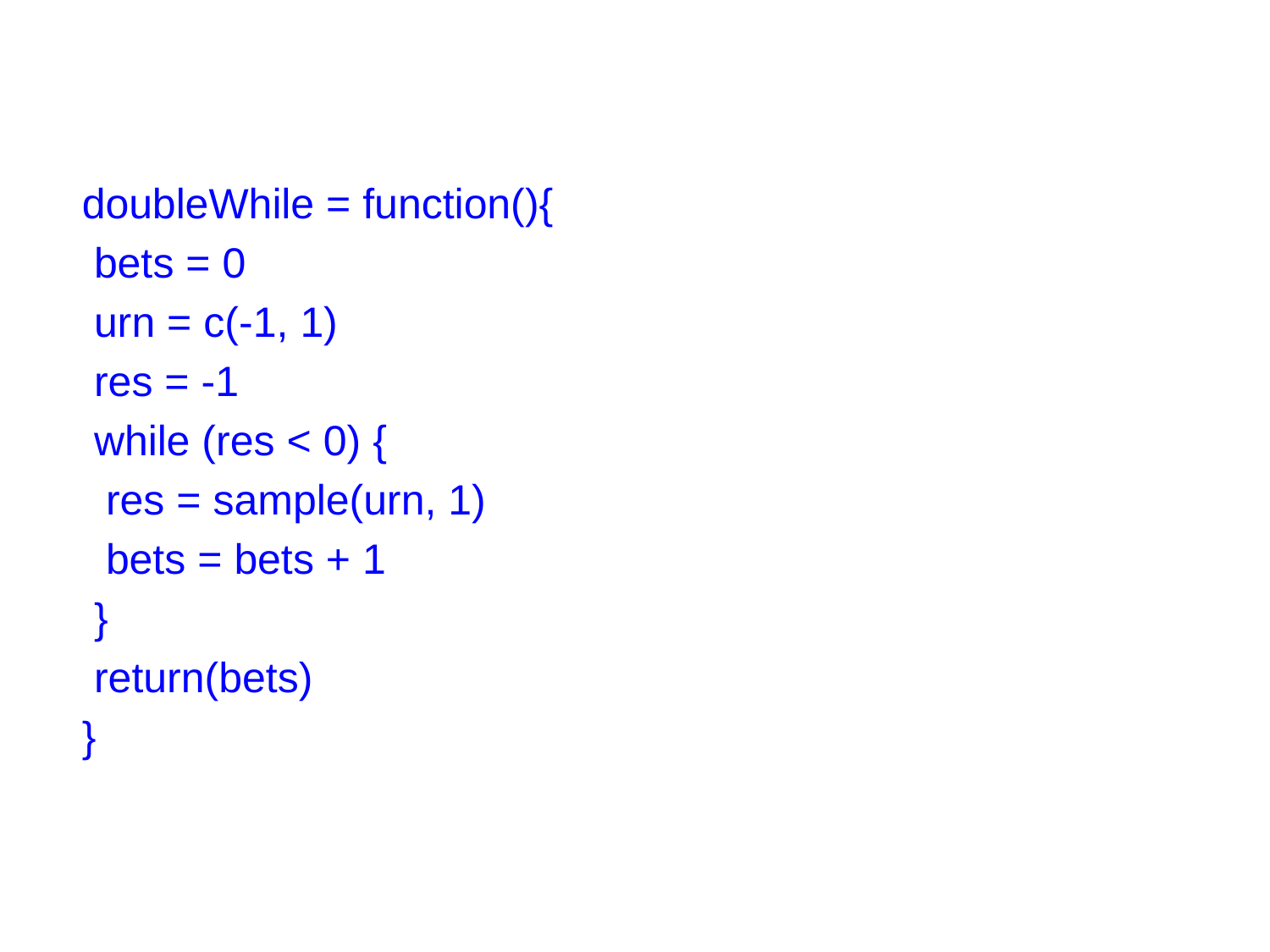

doubleWhile = function(){
 bets = 0
 urn = c(-1, 1)
 res = -1
 while (res < 0) {
  res = sample(urn, 1)
  bets = bets + 1
 }
 return(bets)
}